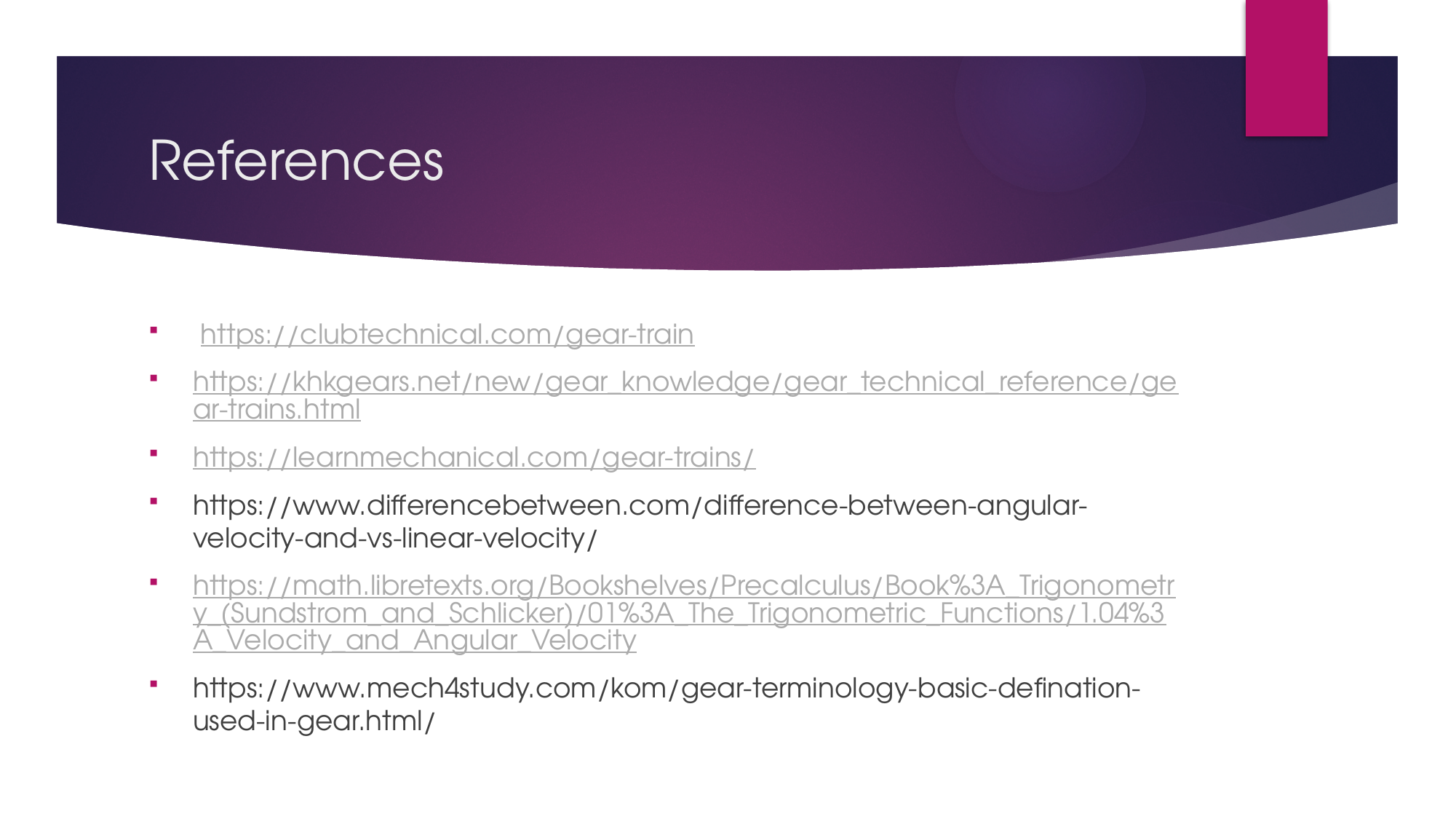

# References
 https://clubtechnical.com/gear-train
https://khkgears.net/new/gear_knowledge/gear_technical_reference/gear-trains.html
https://learnmechanical.com/gear-trains/
https://www.differencebetween.com/difference-between-angular-velocity-and-vs-linear-velocity/
https://math.libretexts.org/Bookshelves/Precalculus/Book%3A_Trigonometry_(Sundstrom_and_Schlicker)/01%3A_The_Trigonometric_Functions/1.04%3A_Velocity_and_Angular_Velocity
https://www.mech4study.com/kom/gear-terminology-basic-defination-used-in-gear.html/